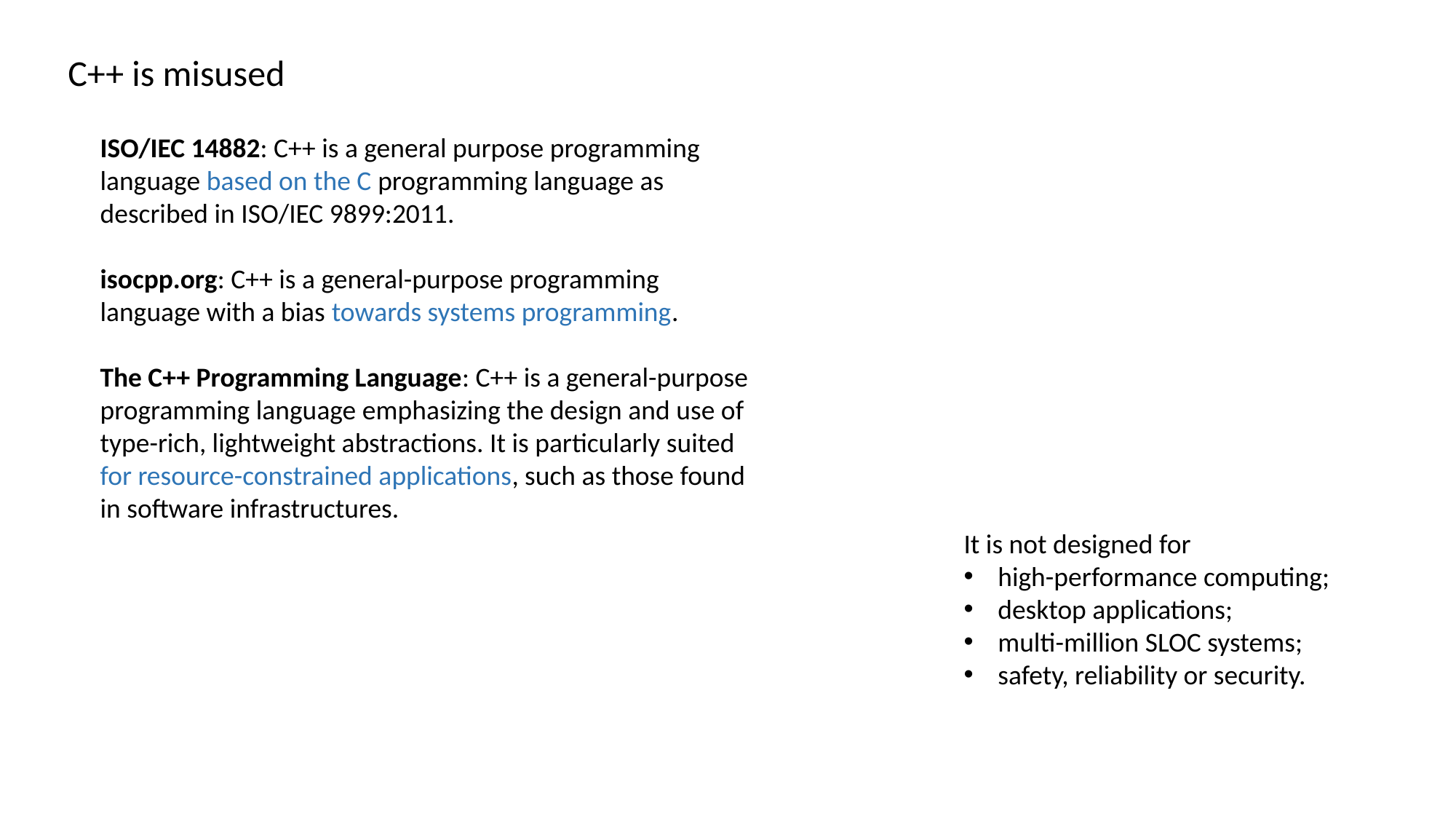

C++ is misused
ISO/IEC 14882: C++ is a general purpose programming language based on the C programming language as described in ISO/IEC 9899:2011.

isocpp.org: C++ is a general-purpose programming language with a bias towards systems programming.

The C++ Programming Language: C++ is a general-purpose programming language emphasizing the design and use of type-rich, lightweight abstractions. It is particularly suited for resource-constrained applications, such as those found in software infrastructures.

It is not designed for
high-performance computing;
desktop applications;
multi-million SLOC systems;
safety, reliability or security.